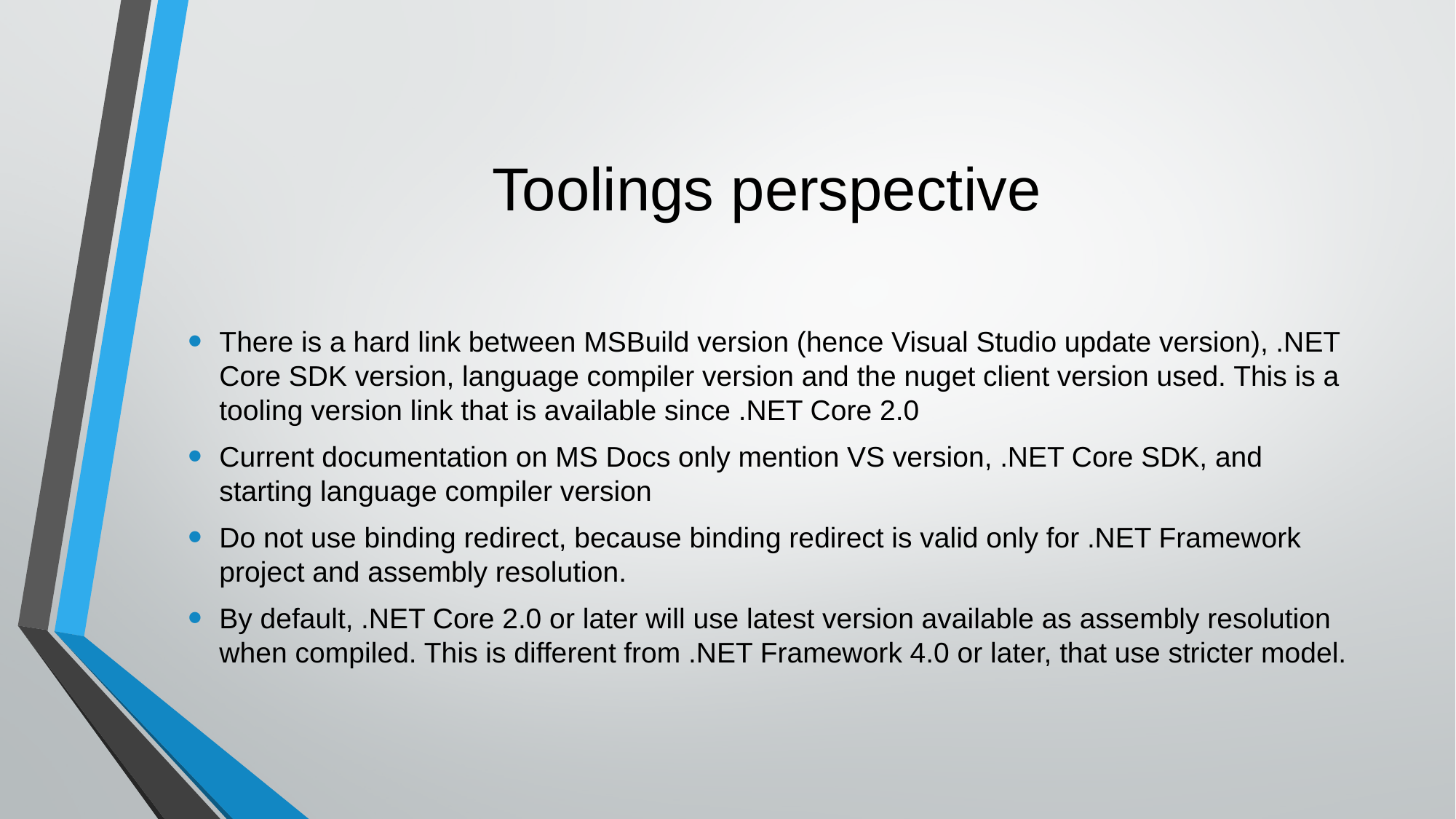

# Toolings perspective
There is a hard link between MSBuild version (hence Visual Studio update version), .NET Core SDK version, language compiler version and the nuget client version used. This is a tooling version link that is available since .NET Core 2.0
Current documentation on MS Docs only mention VS version, .NET Core SDK, and starting language compiler version
Do not use binding redirect, because binding redirect is valid only for .NET Framework project and assembly resolution.
By default, .NET Core 2.0 or later will use latest version available as assembly resolution when compiled. This is different from .NET Framework 4.0 or later, that use stricter model.